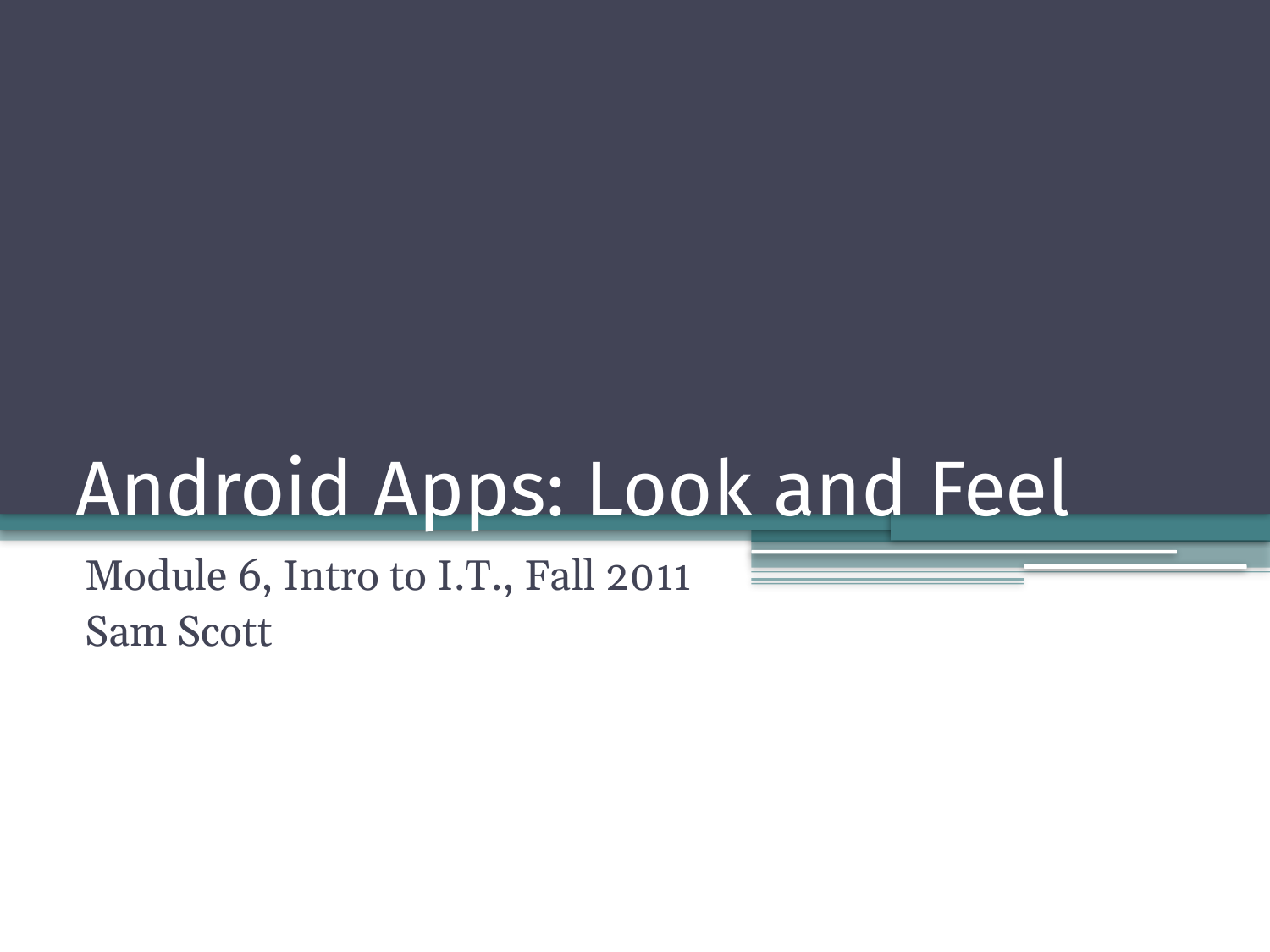

# Android Apps: Look and Feel
Module 6, Intro to I.T., Fall 2011
Sam Scott